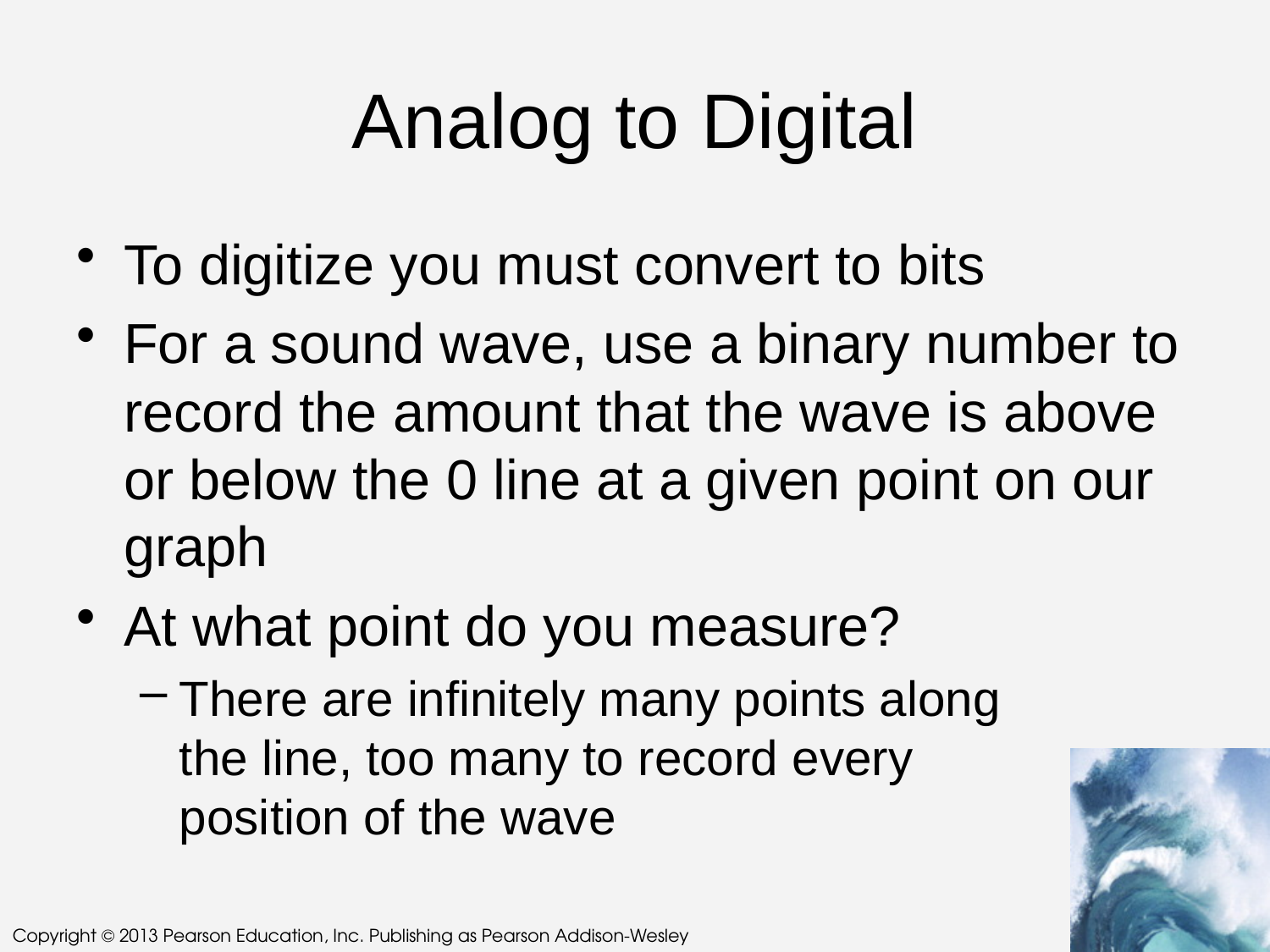

# Analog to Digital
To digitize you must convert to bits
For a sound wave, use a binary number to record the amount that the wave is above or below the 0 line at a given point on our graph
At what point do you measure?
There are infinitely many points along
the line, too many to record every
position of the wave